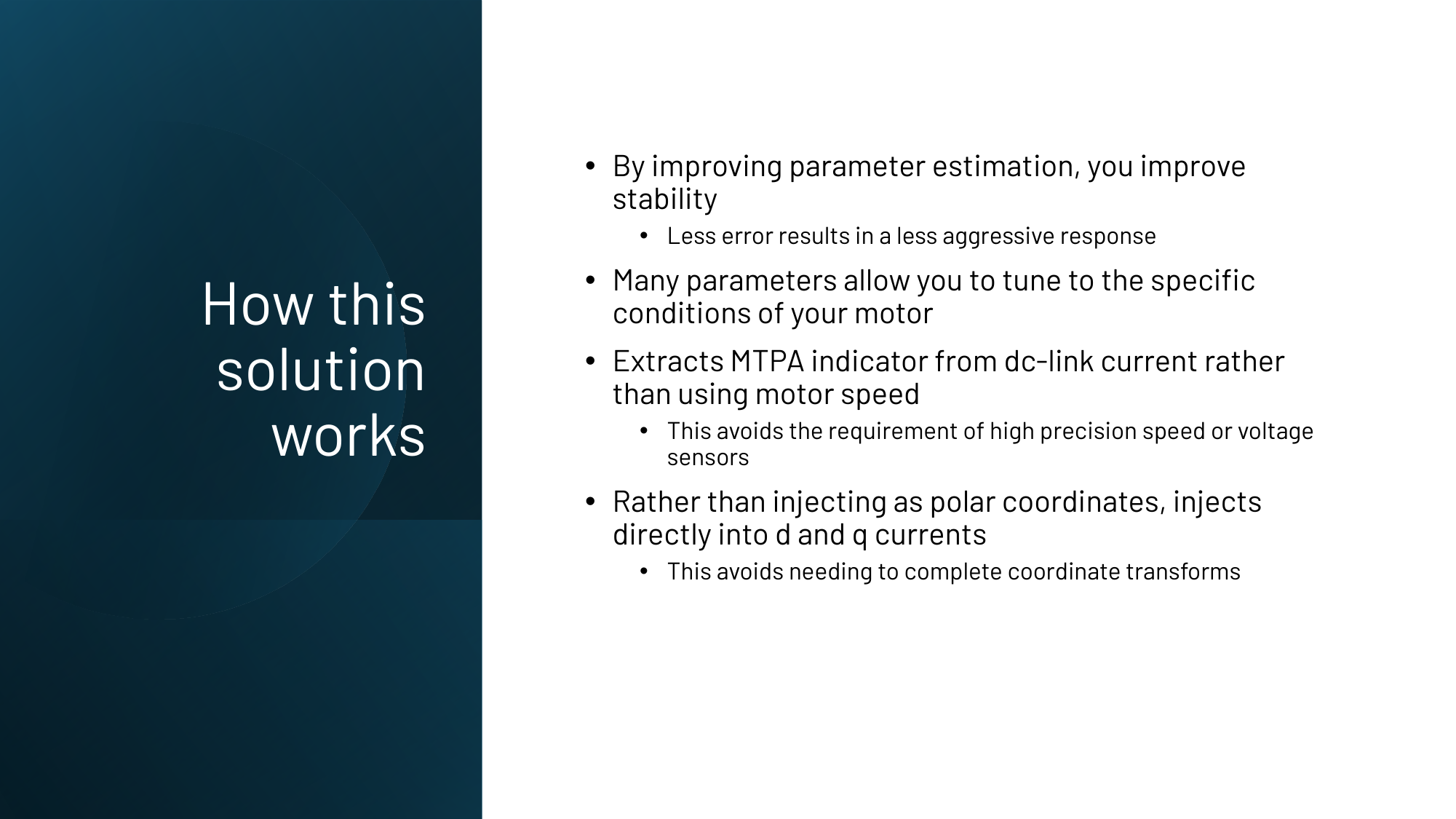

# How this solution works
By improving parameter estimation, you improve stability
Less error results in a less aggressive response
Many parameters allow you to tune to the specific conditions of your motor
Extracts MTPA indicator from dc-link current rather than using motor speed
This avoids the requirement of high precision speed or voltage sensors
Rather than injecting as polar coordinates, injects directly into d and q currents
This avoids needing to complete coordinate transforms